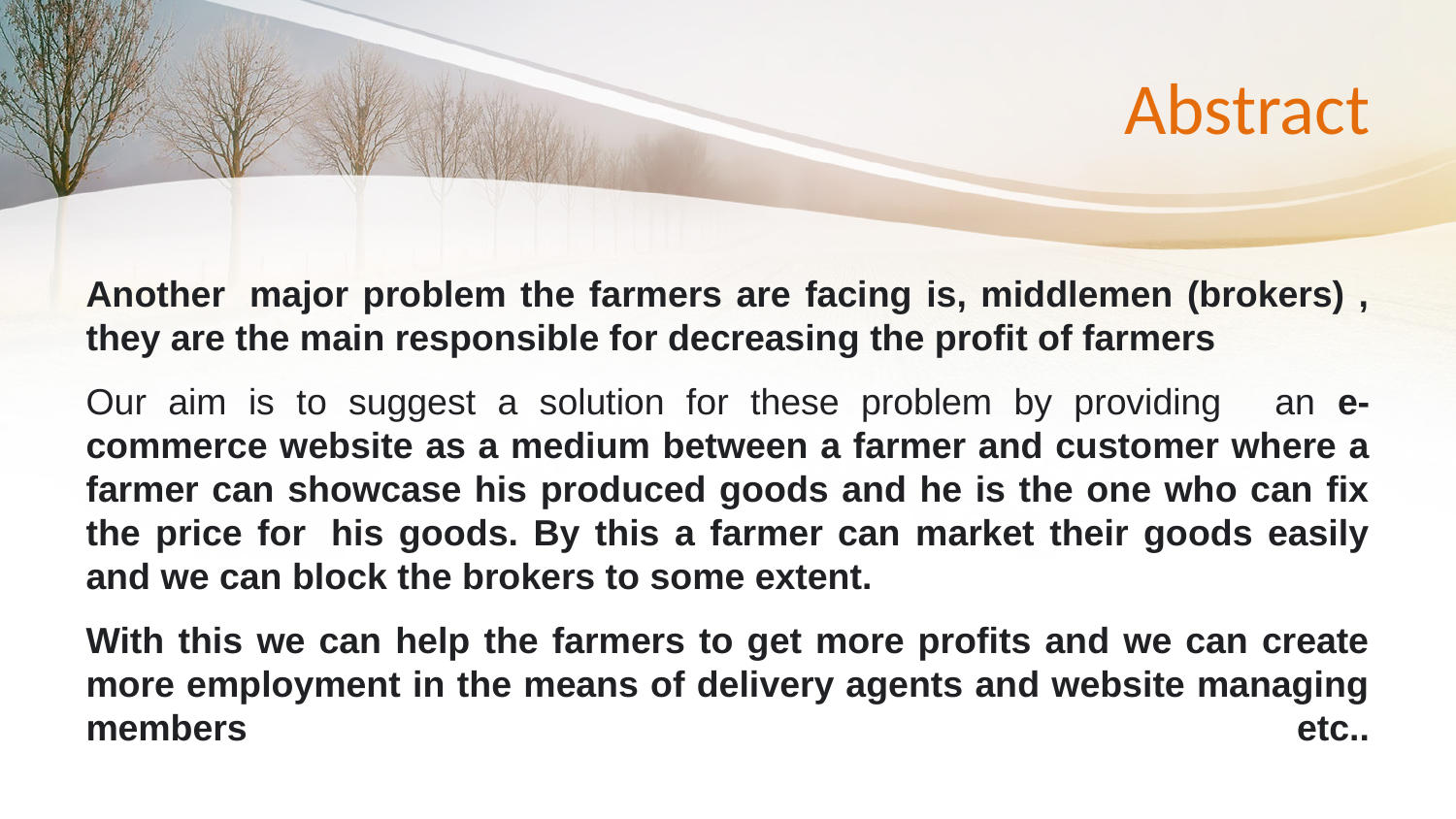

# Abstract
Another  major problem the farmers are facing is, middlemen (brokers) , they are the main responsible for decreasing the profit of farmers
Our aim is to suggest a solution for these problem by providing   an e-commerce website as a medium between a farmer and customer where a farmer can showcase his produced goods and he is the one who can fix the price for  his goods. By this a farmer can market their goods easily and we can block the brokers to some extent.
With this we can help the farmers to get more profits and we can create more employment in the means of delivery agents and website managing members etc..